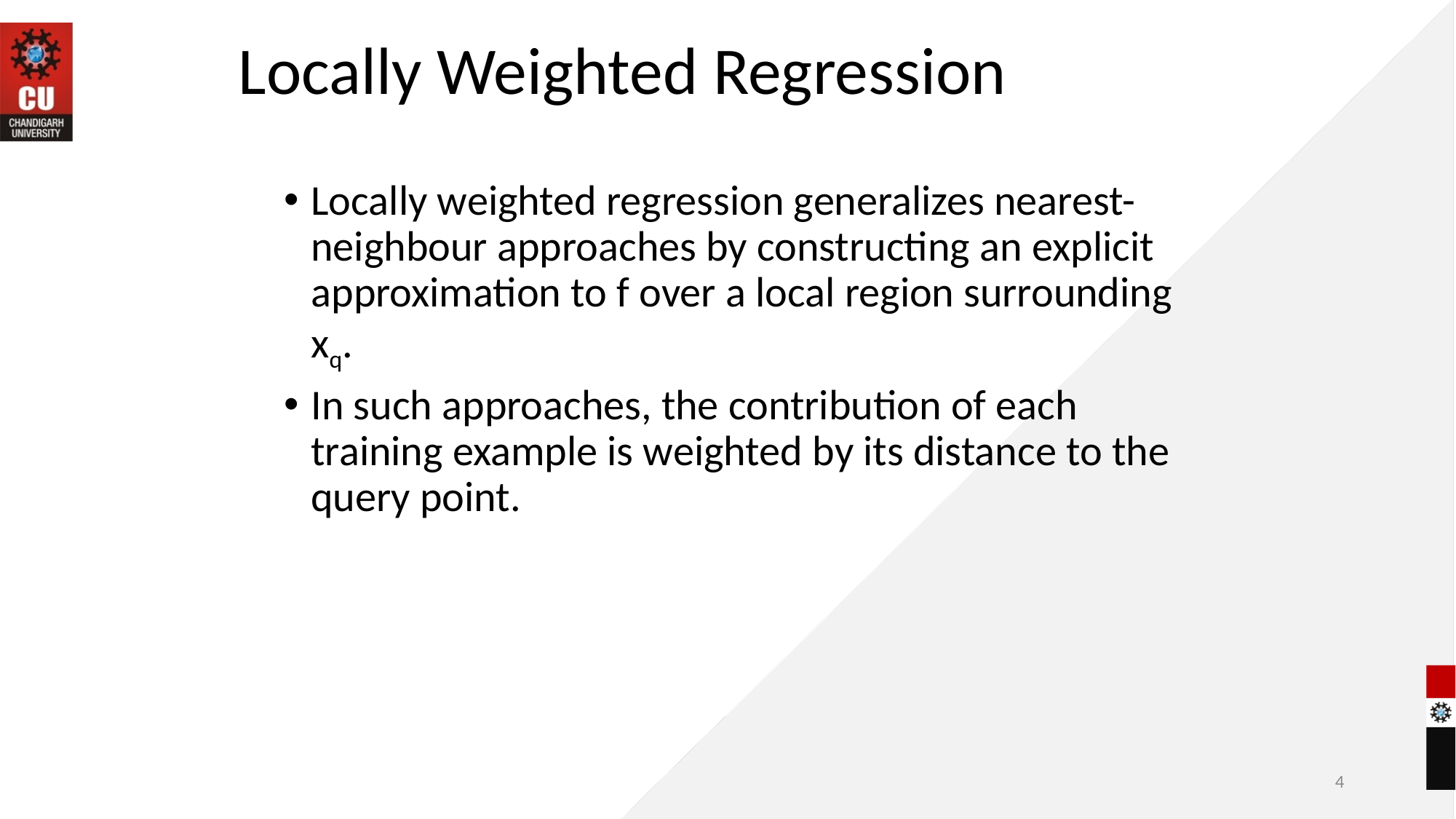

# Locally Weighted Regression
Locally weighted regression generalizes nearest-neighbour approaches by constructing an explicit approximation to f over a local region surrounding xq.
In such approaches, the contribution of each training example is weighted by its distance to the query point.
4